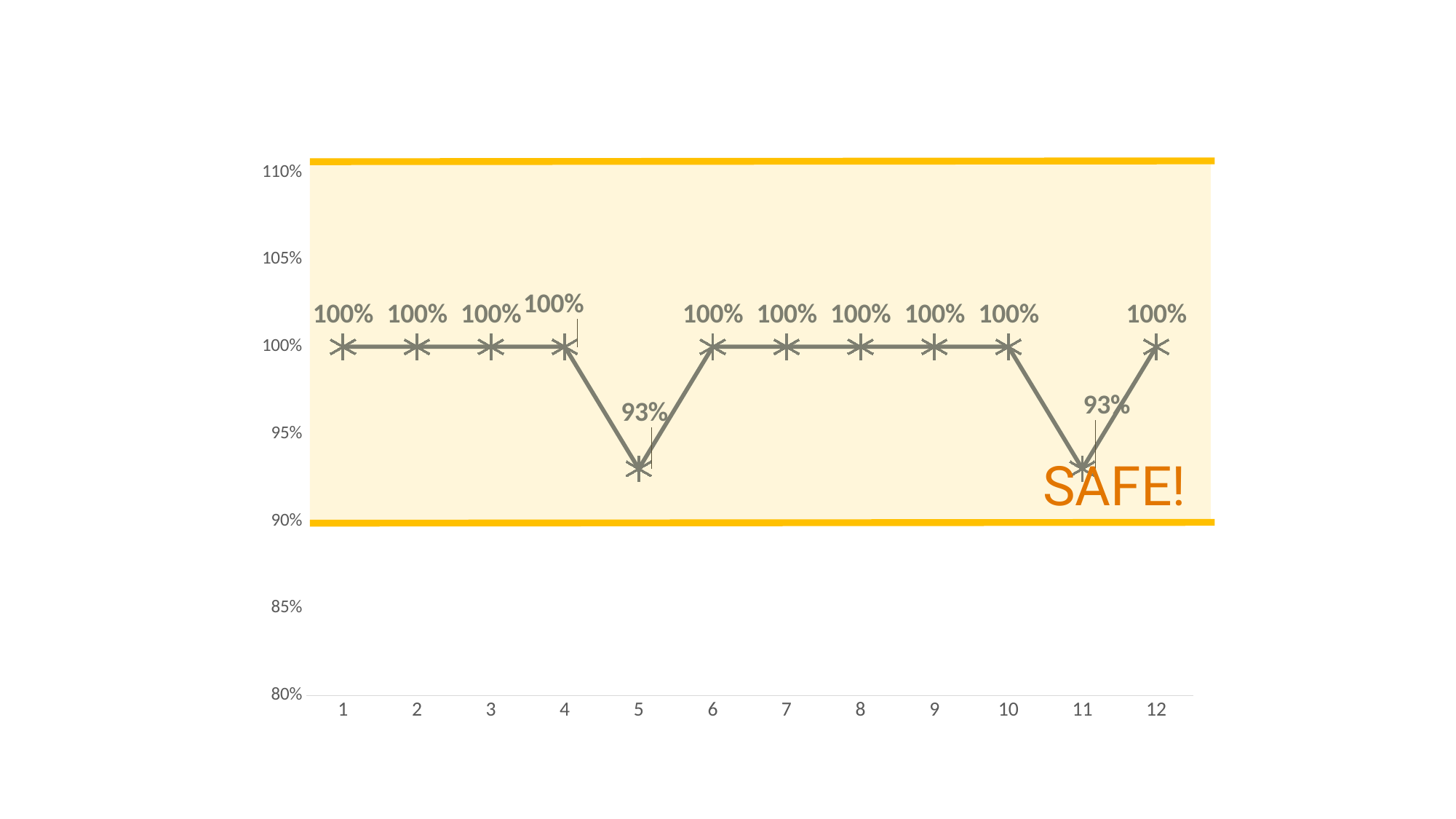

### Chart

| Category | Series 1 |
|---|---|
| 1 | 1.0 |
| 2 | 1.0 |
| 3 | 1.0 |
| 4 | 1.0 |
| 5 | 0.93 |
| 6 | 1.0 |
| 7 | 1.0 |
| 8 | 1.0 |
| 9 | 1.0 |
| 10 | 1.0 |
| 11 | 0.93 |
| 12 | 1.0 |
SAFE!